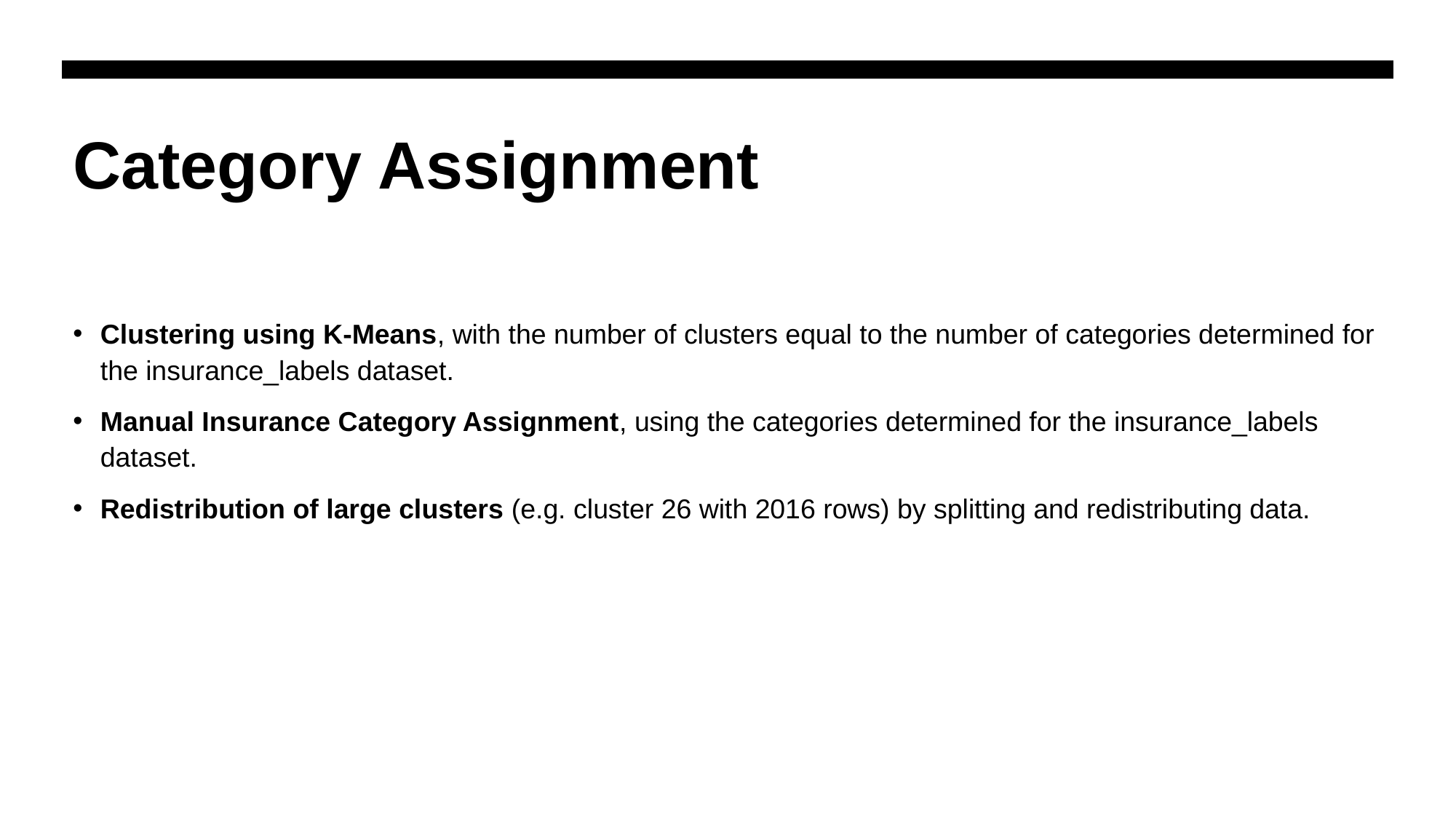

# Category Assignment
Clustering using K-Means, with the number of clusters equal to the number of categories determined for the insurance_labels dataset.
Manual Insurance Category Assignment, using the categories determined for the insurance_labels dataset.
Redistribution of large clusters (e.g. cluster 26 with 2016 rows) by splitting and redistributing data.